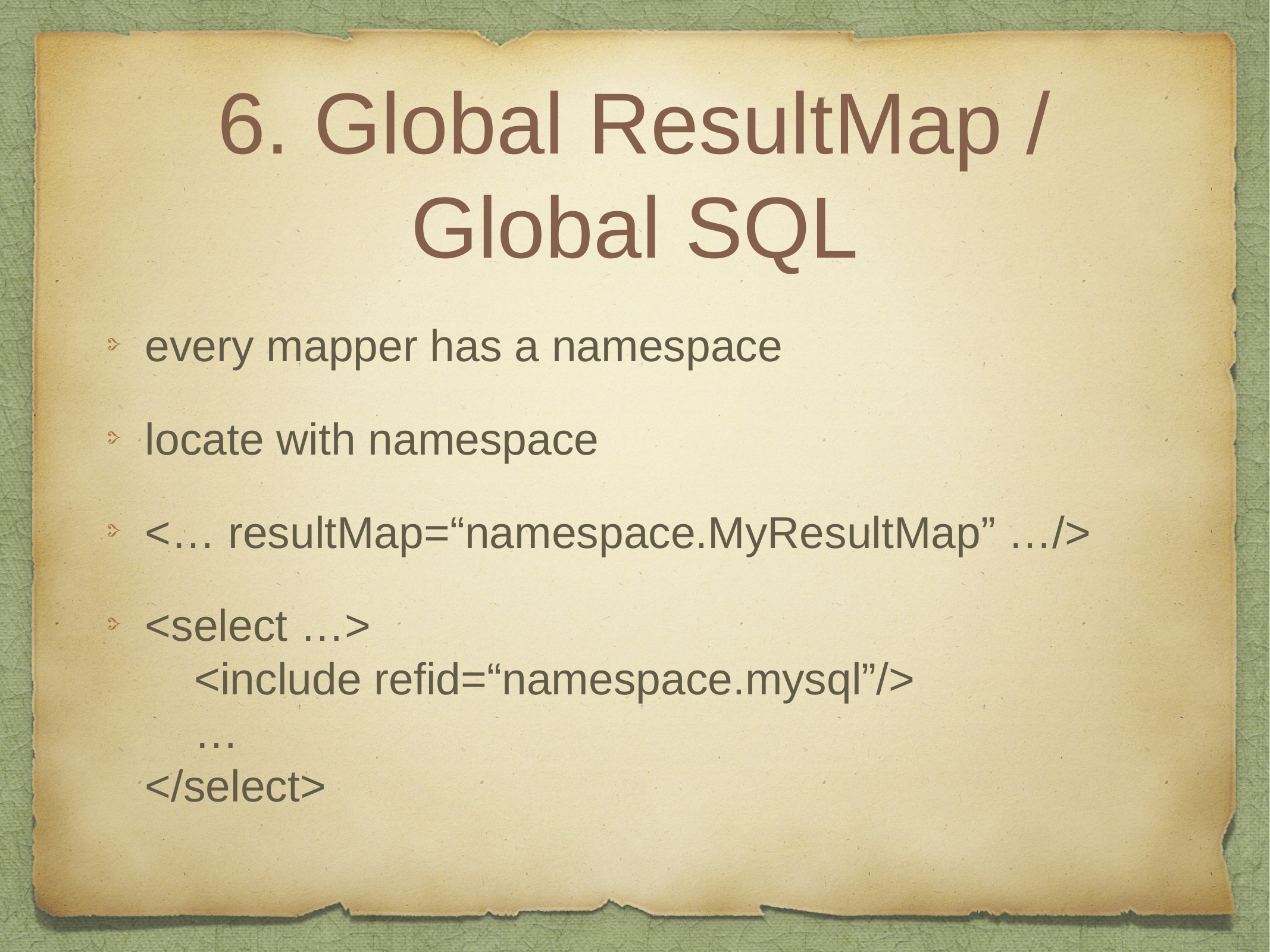

# 6. Global ResultMap / Global SQL
every mapper has a namespace
locate with namespace
<… resultMap=“namespace.MyResultMap” …/>
<select …>
    <include refid=“namespace.mysql”/>
    …
</select>